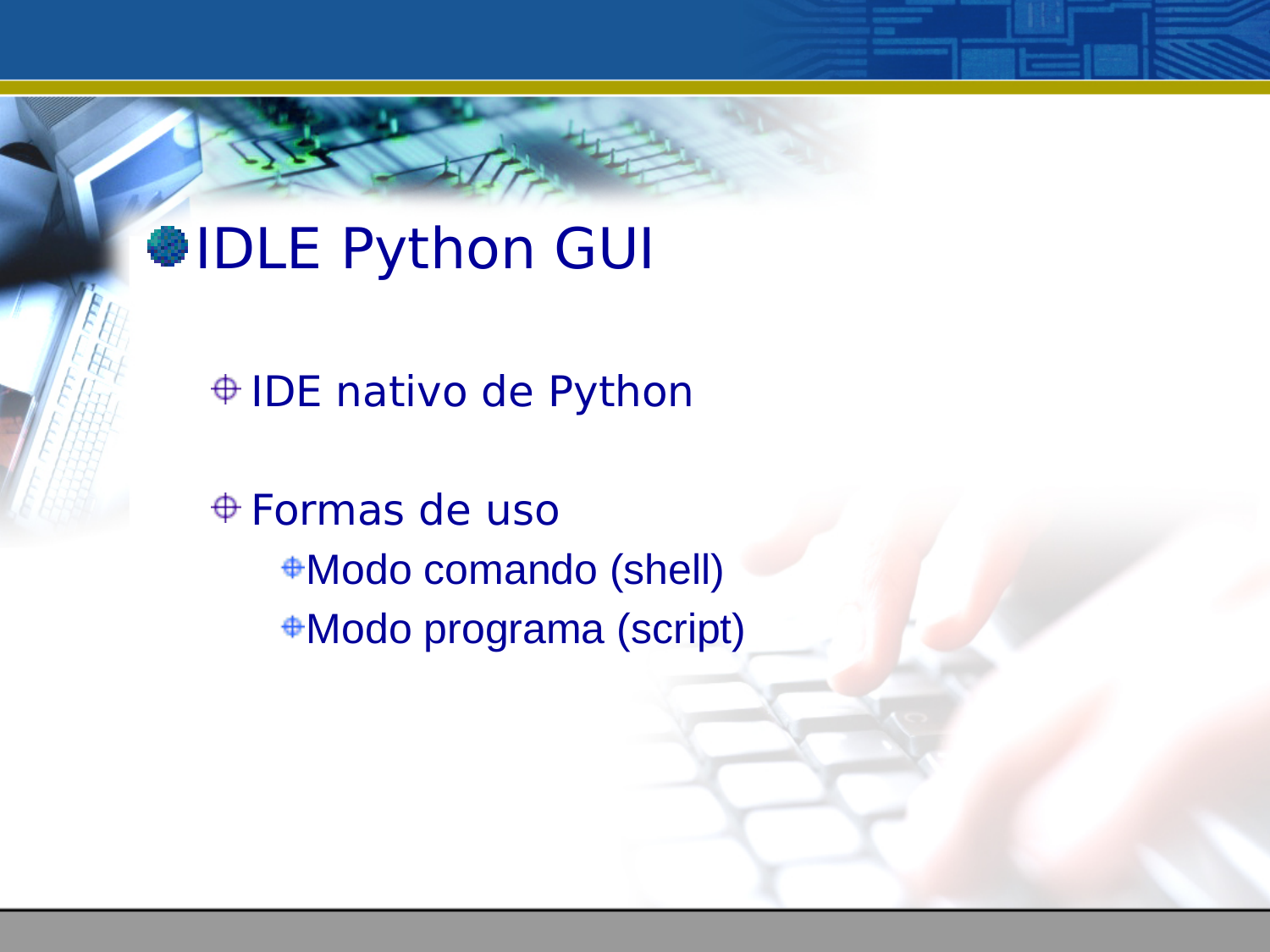

IDLE Python GUI

IDE nativo de Python

Formas de uso
Modo comando (shell)
Modo programa (script)